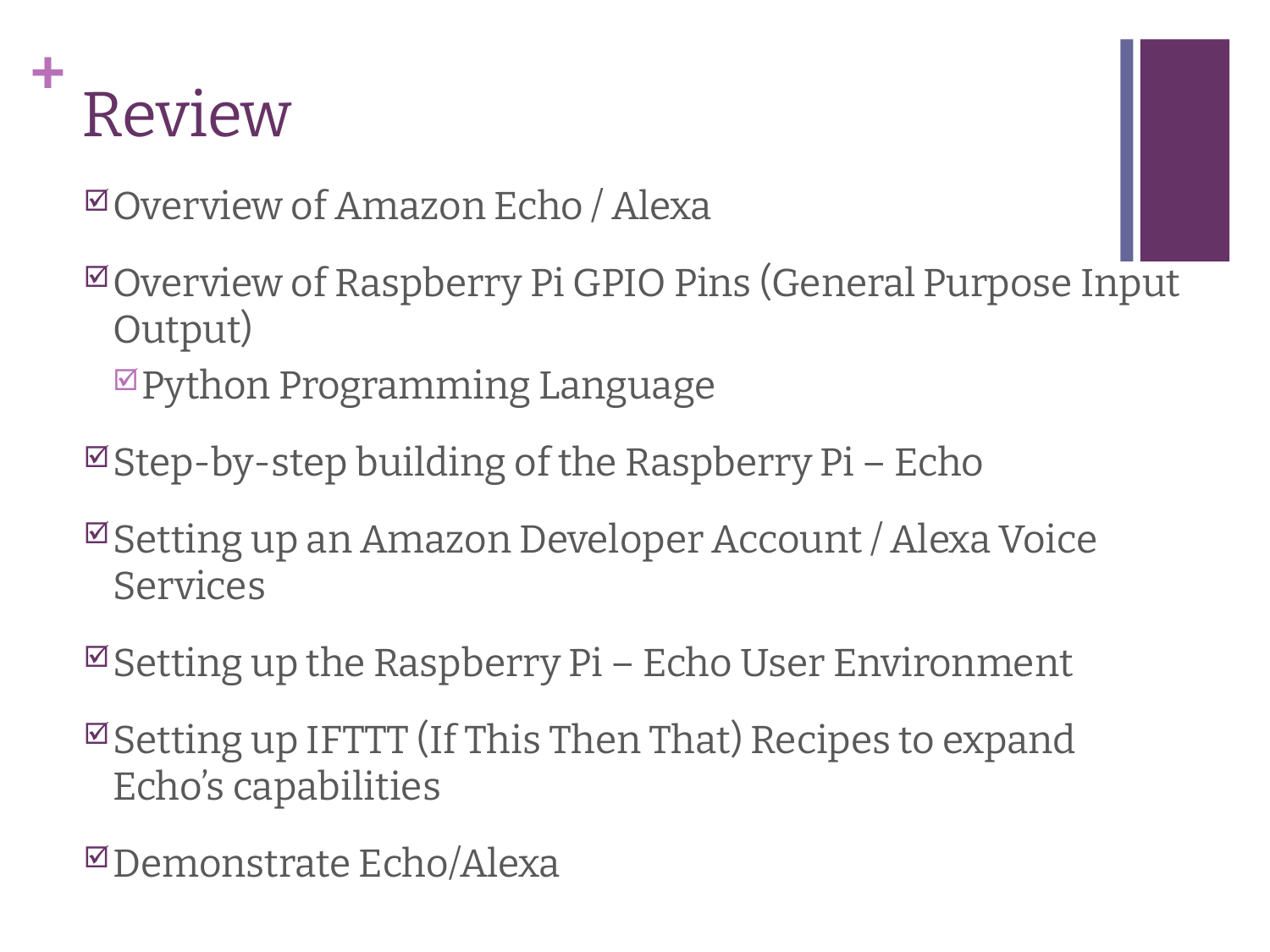

# Review
Overview of Amazon Echo / Alexa
Overview of Raspberry Pi GPIO Pins (General Purpose Input Output)
Python Programming Language
Step-by-step building of the Raspberry Pi – Echo
Setting up an Amazon Developer Account / Alexa Voice Services
Setting up the Raspberry Pi – Echo User Environment
Setting up IFTTT (If This Then That) Recipes to expand Echo’s capabilities
Demonstrate Echo/Alexa